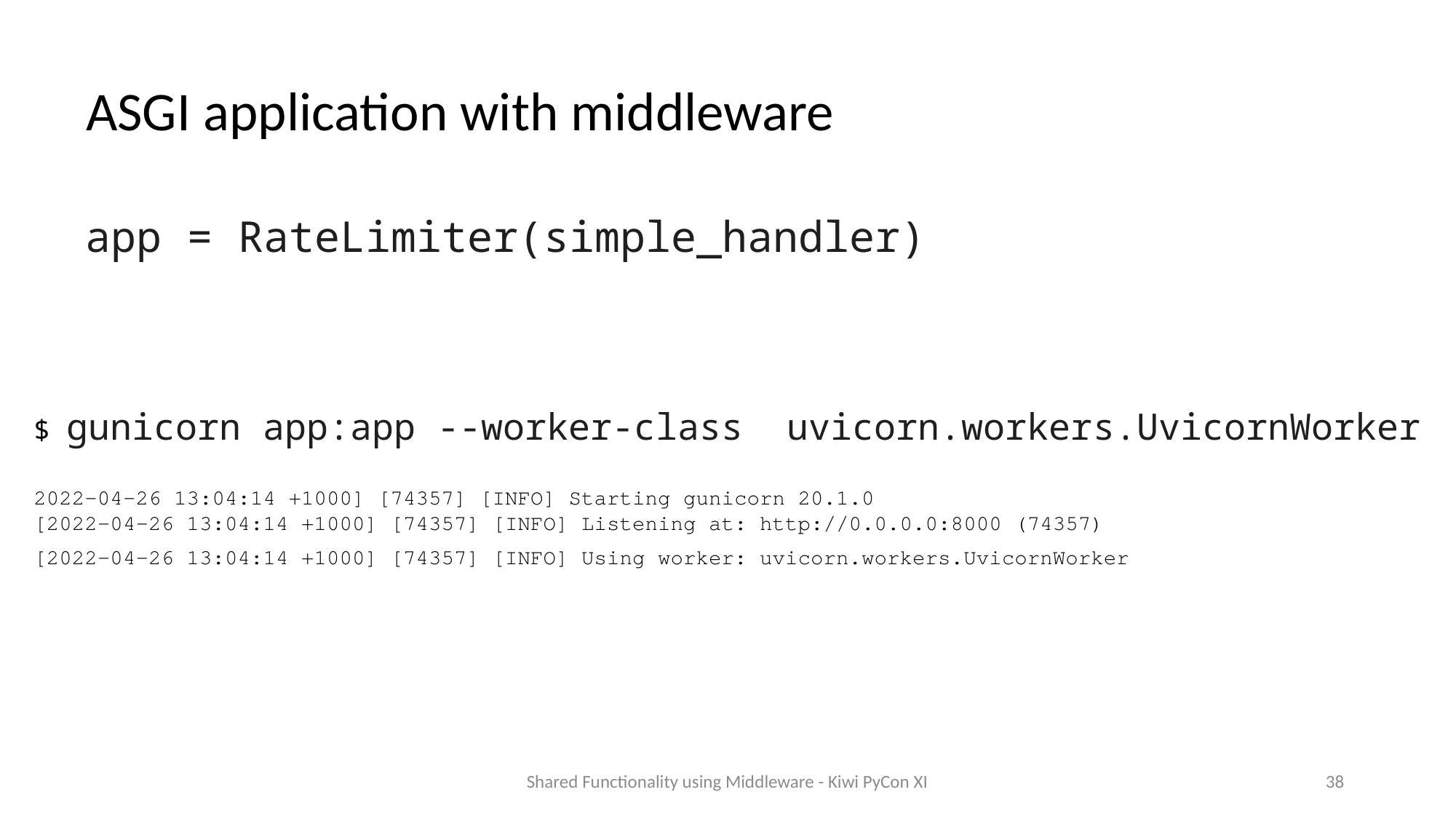

# ASGI application with middleware
app = RateLimiter(simple_handler)
$ gunicorn app:app --worker-class  uvicorn.workers.UvicornWorker

2022-04-26 13:04:14 +1000] [74357] [INFO] Starting gunicorn 20.1.0
[2022-04-26 13:04:14 +1000] [74357] [INFO] Listening at: http://0.0.0.0:8000 (74357)
[2022-04-26 13:04:14 +1000] [74357] [INFO] Using worker: uvicorn.workers.UvicornWorker

Shared Functionality using Middleware - Kiwi PyCon XI
38